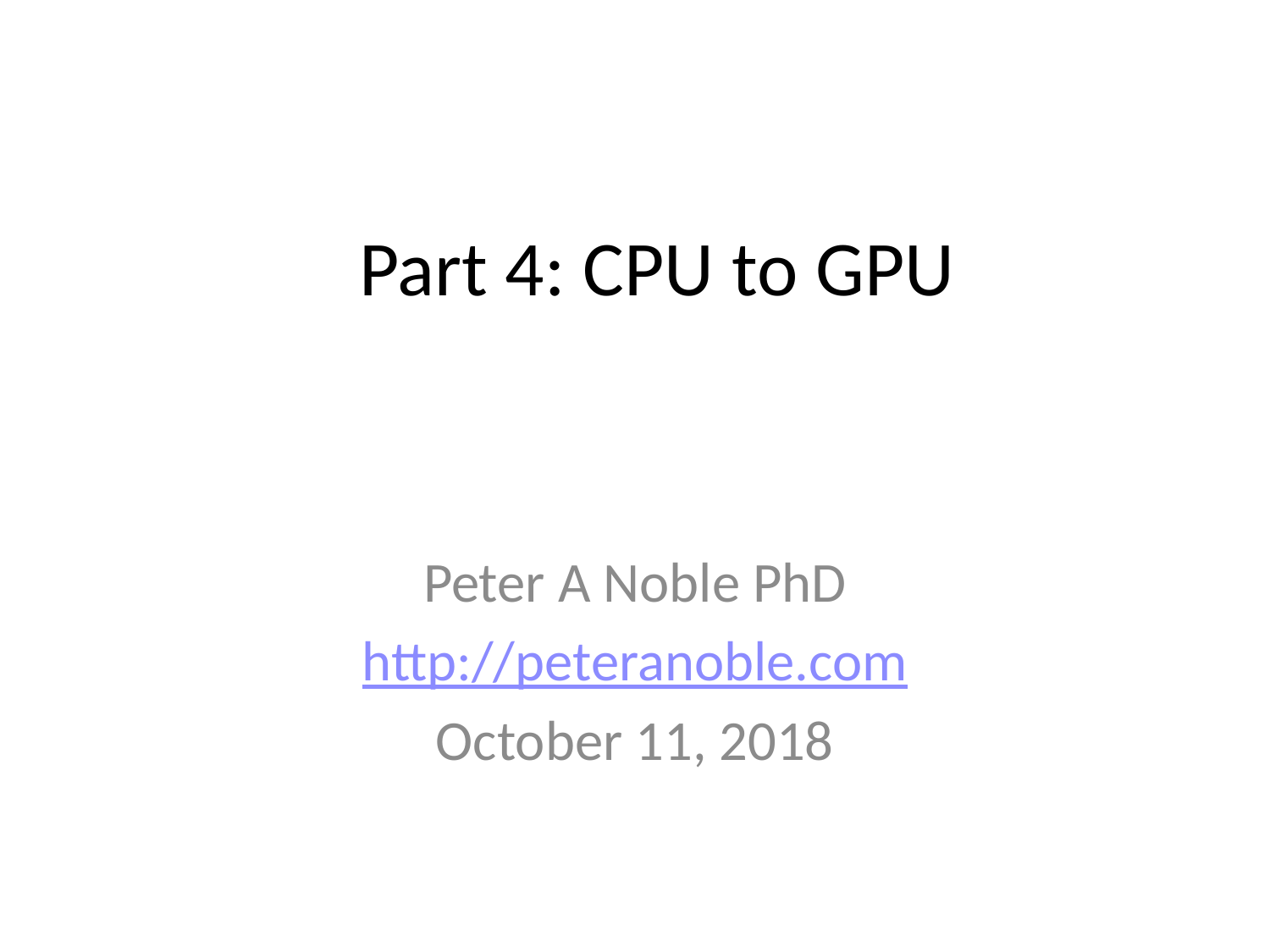

# Part 4: CPU to GPU
Peter A Noble PhD
http://peteranoble.com
October 11, 2018